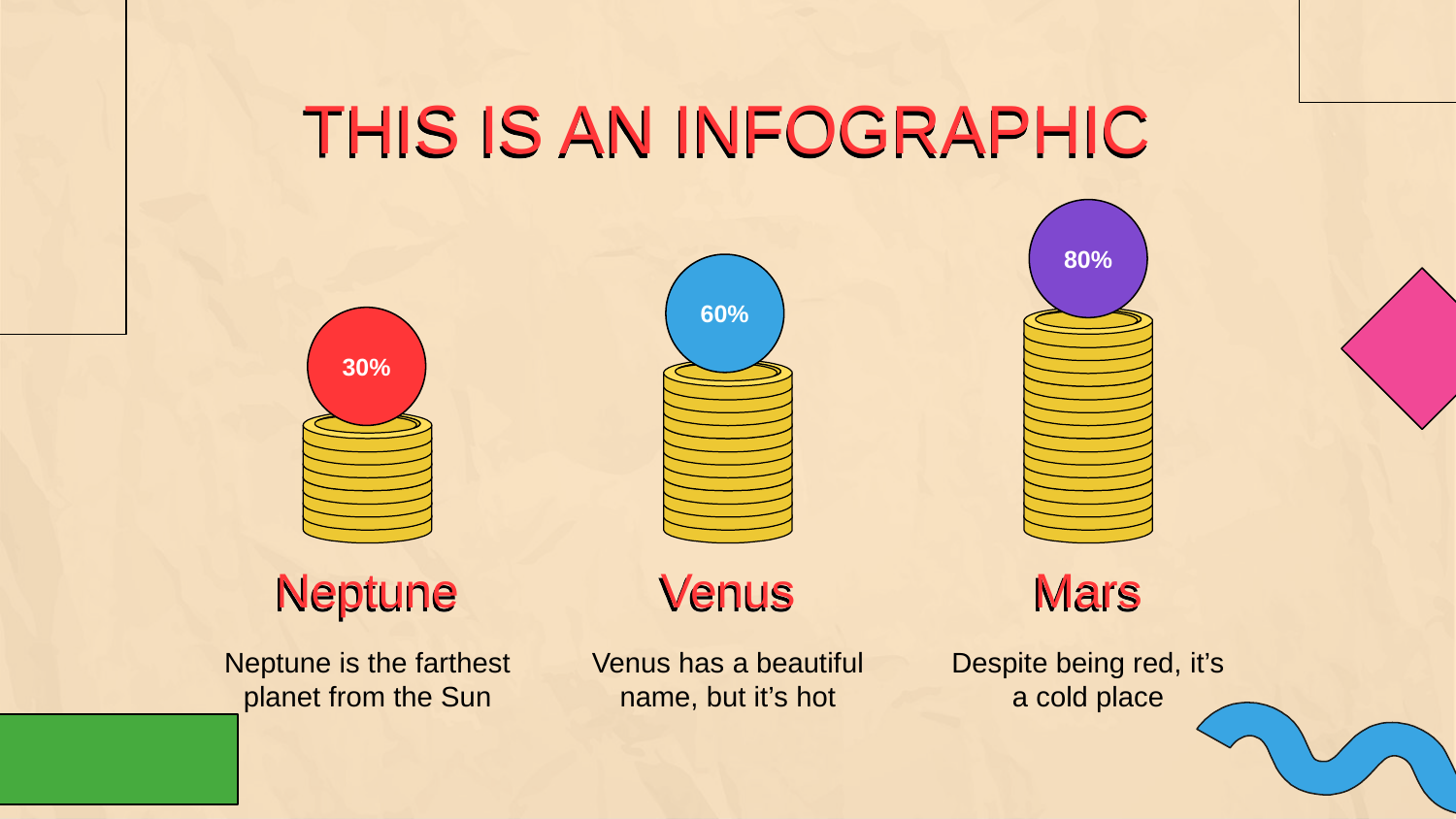

# THIS IS AN INFOGRAPHIC
80%
60%

30%

Neptune
Venus
Mars
Neptune is the farthest planet from the Sun
Venus has a beautiful name, but it’s hot
Despite being red, it’s a cold place